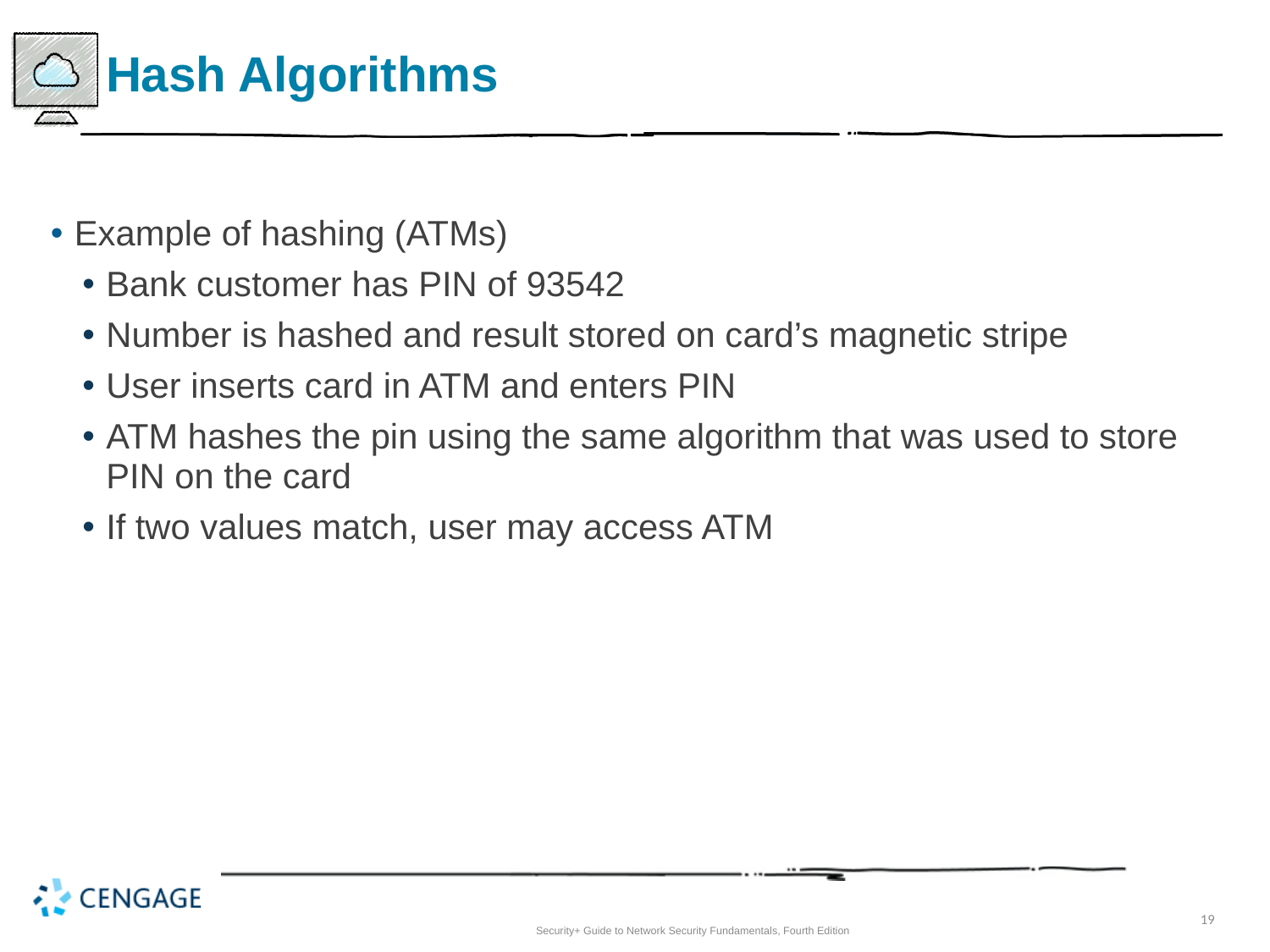

19
# Hash Algorithms
Example of hashing (ATMs)
Bank customer has PIN of 93542
Number is hashed and result stored on card’s magnetic stripe
User inserts card in ATM and enters PIN
ATM hashes the pin using the same algorithm that was used to store PIN on the card
If two values match, user may access ATM

Security+ Guide to Network Security Fundamentals, Fourth Edition